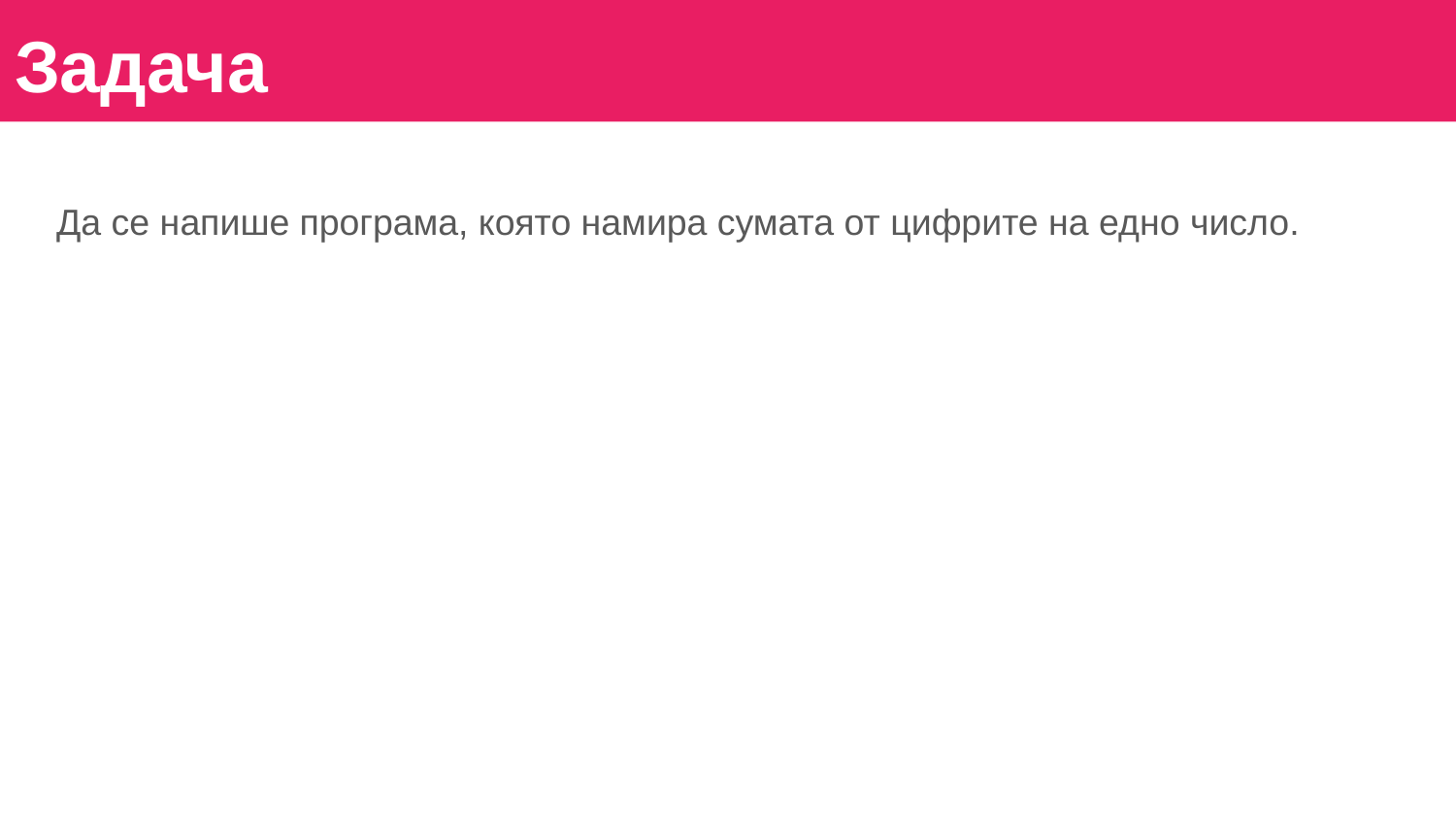

Задача
Да се напише програма, която намира сумата от цифрите на едно число.